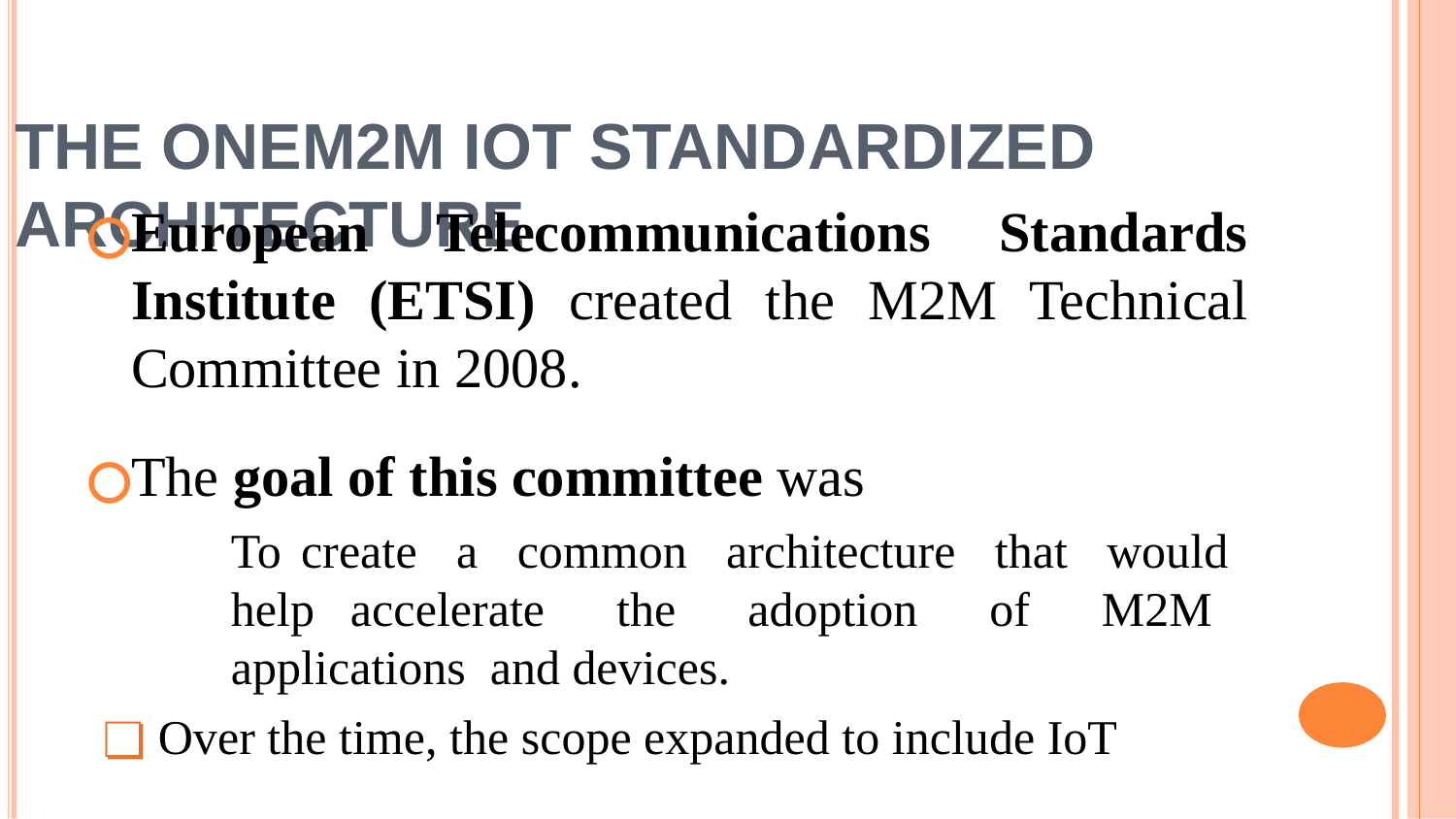

# The oneM2M IoT Standardized Architecture
European   Telecommunications   Standards Institute  (ETSI)  created  the  M2M  Technical Committee in 2008.

The goal of this committee was
To create  a  common  architecture  that  would  help accelerate  the  adoption  of  M2M  applications  and devices.
Over the time, the scope expanded to include IoT